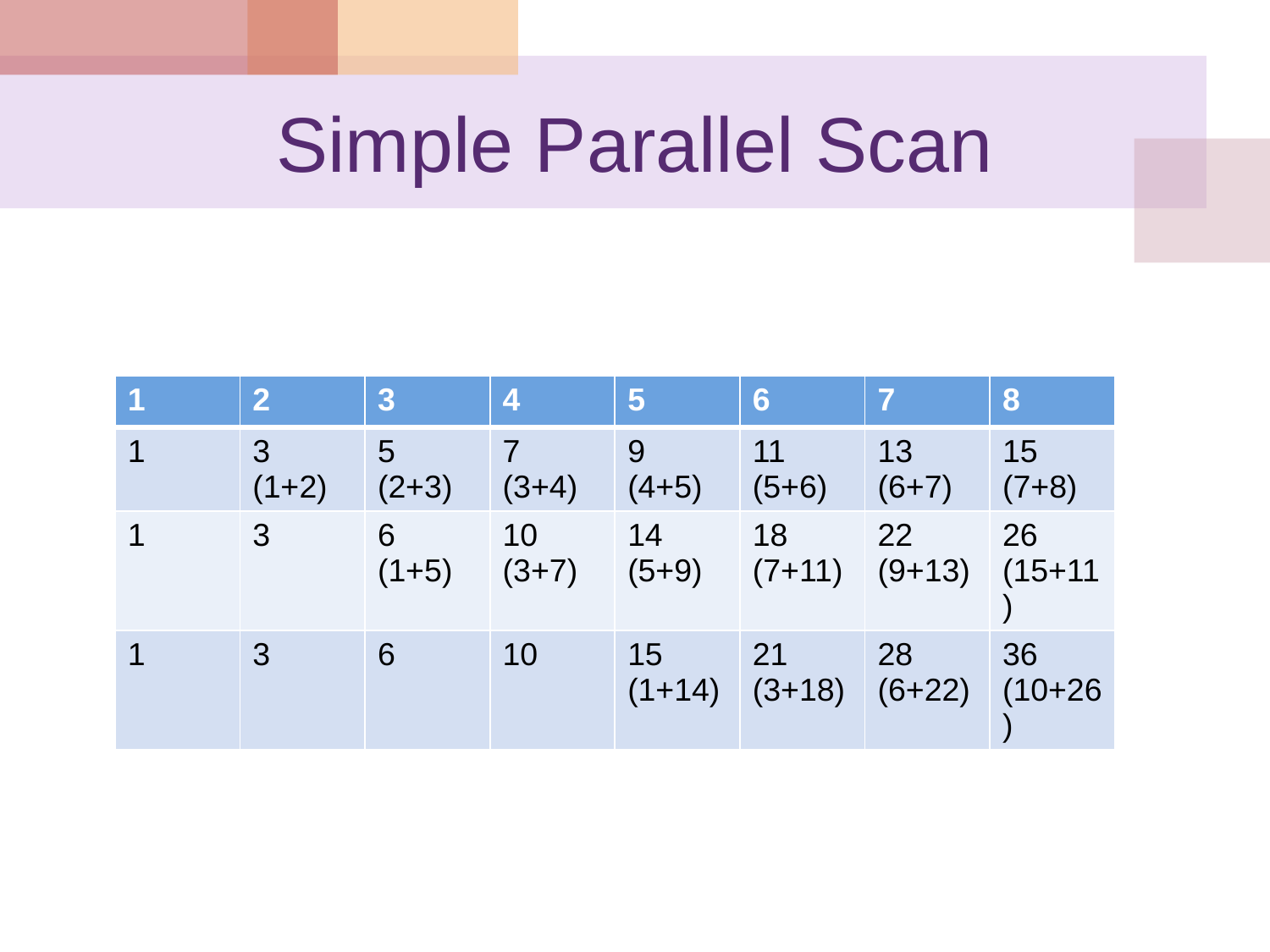

# Simple Parallel Scan
| 1 | 2 | 3 | 4 | 5 | 6 | 7 | 8 |
| --- | --- | --- | --- | --- | --- | --- | --- |
| 1 | 3 (1+2) | 5 (2+3) | 7 (3+4) | 9 (4+5) | 11 (5+6) | 13 (6+7) | 15 (7+8) |
| 1 | 3 | 6 (1+5) | 10 (3+7) | 14 (5+9) | 18 (7+11) | 22 (9+13) | 26 (15+11) |
| 1 | 3 | 6 | 10 | 15 (1+14) | 21 (3+18) | 28 (6+22) | 36 (10+26) |